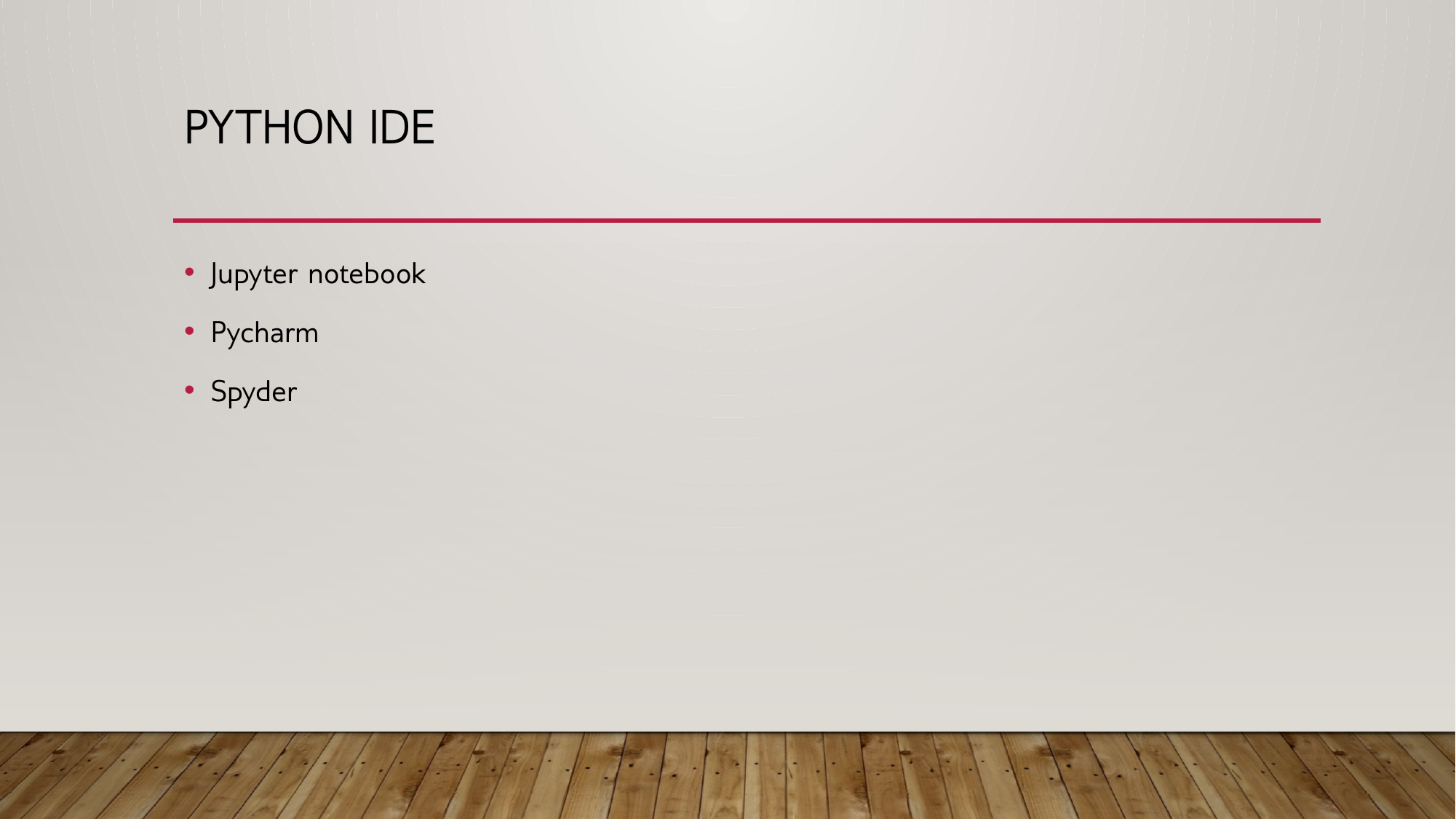

# Python IDE
Jupyter notebook
Pycharm
Spyder